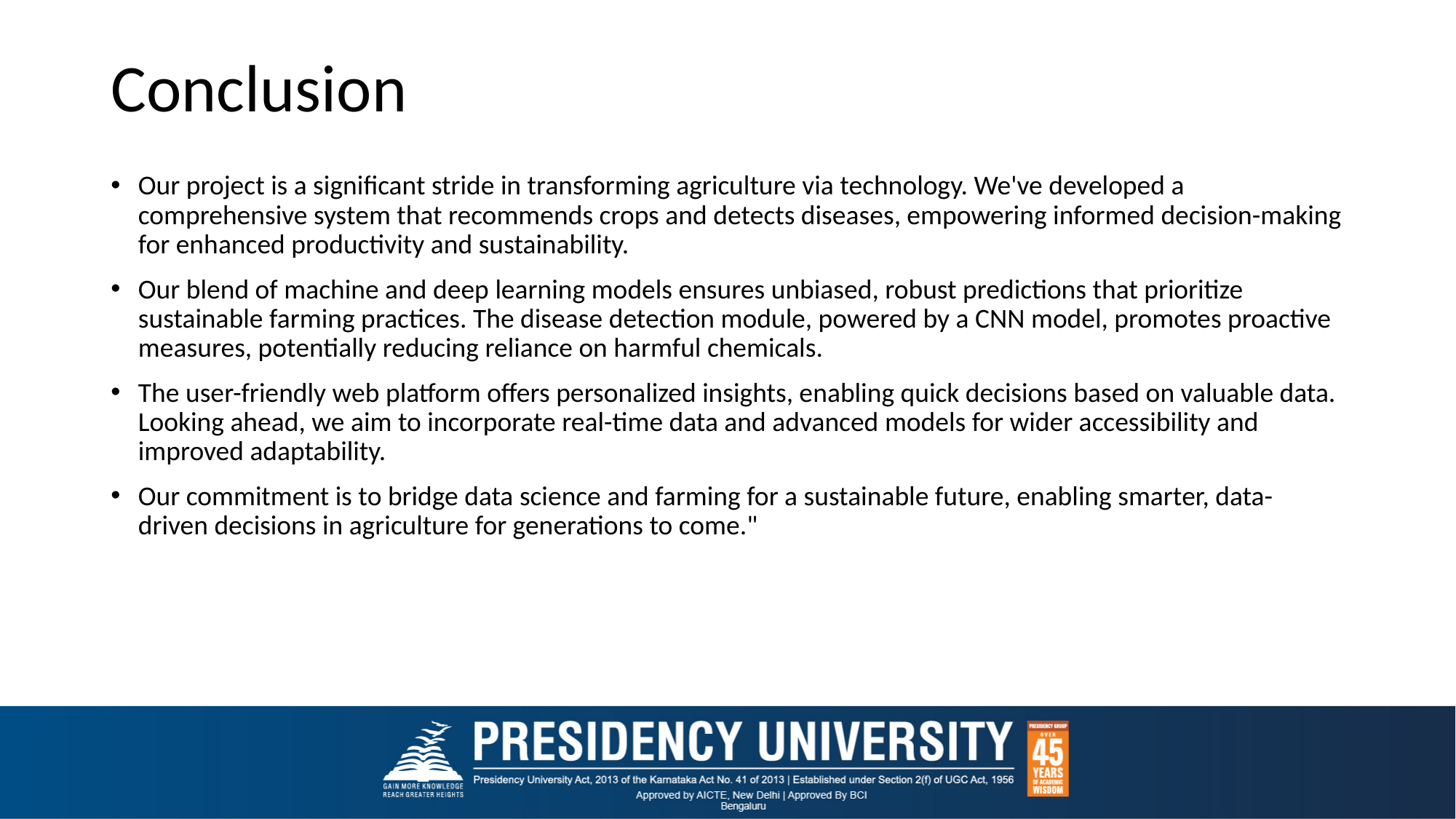

# Conclusion
Our project is a significant stride in transforming agriculture via technology. We've developed a comprehensive system that recommends crops and detects diseases, empowering informed decision-making for enhanced productivity and sustainability.
Our blend of machine and deep learning models ensures unbiased, robust predictions that prioritize sustainable farming practices. The disease detection module, powered by a CNN model, promotes proactive measures, potentially reducing reliance on harmful chemicals.
The user-friendly web platform offers personalized insights, enabling quick decisions based on valuable data. Looking ahead, we aim to incorporate real-time data and advanced models for wider accessibility and improved adaptability.
Our commitment is to bridge data science and farming for a sustainable future, enabling smarter, data-driven decisions in agriculture for generations to come."